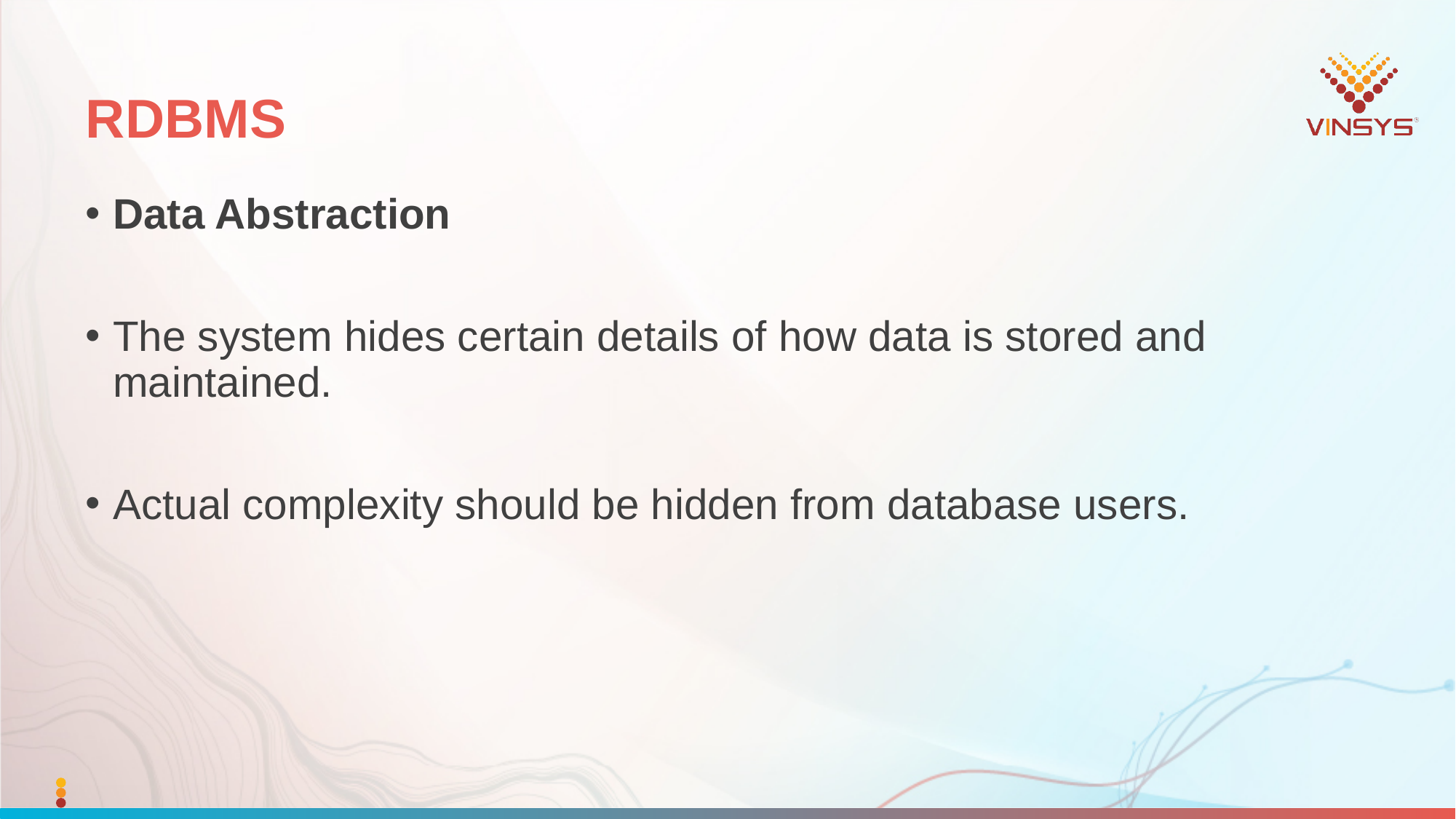

# RDBMS
Data Abstraction

The system hides certain details of how data is stored and maintained.

Actual complexity should be hidden from database users.